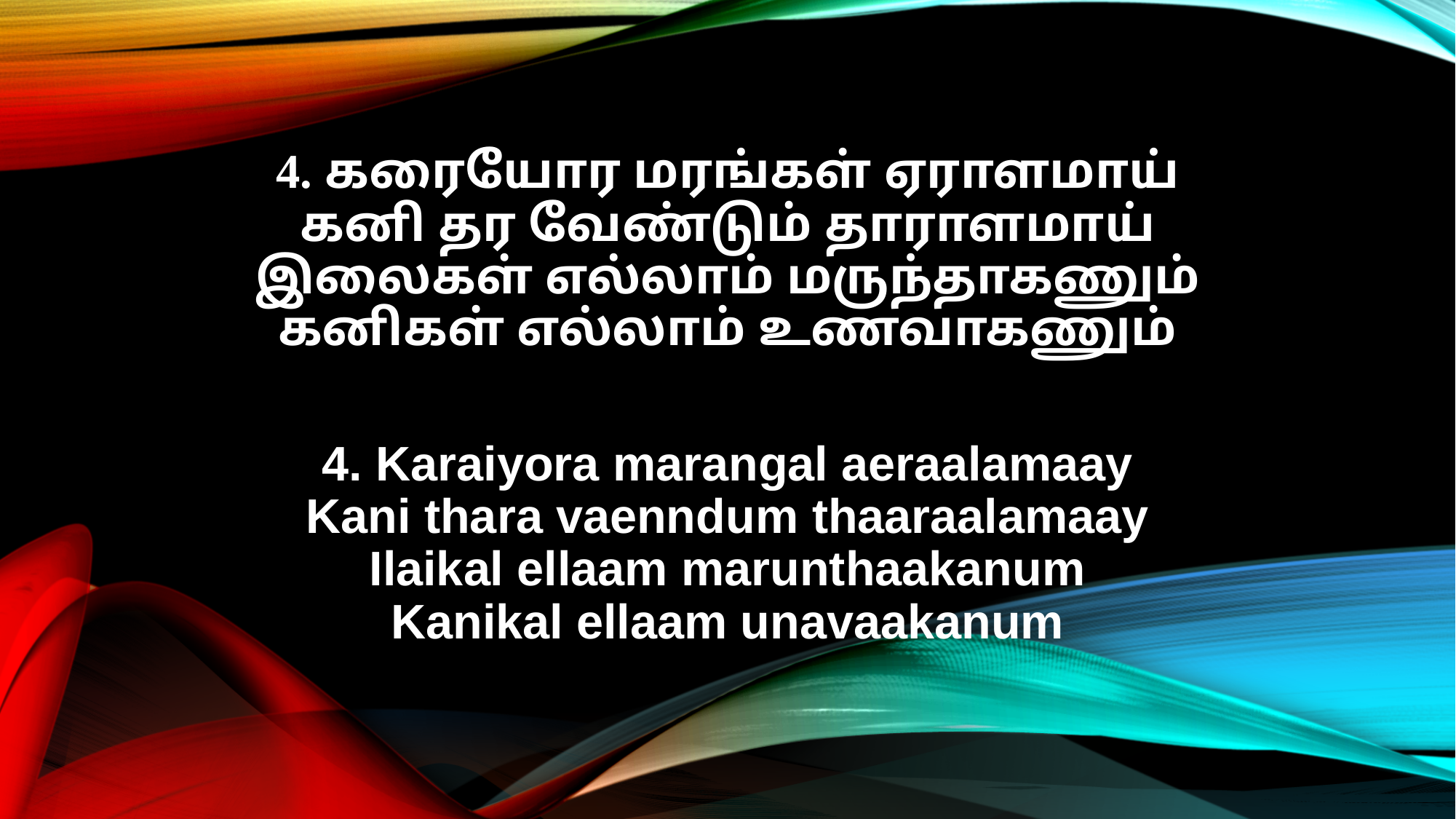

4. கரையோர மரங்கள் ஏராளமாய்
கனி தர வேண்டும் தாராளமாய்
இலைகள் எல்லாம் மருந்தாகணும்
கனிகள் எல்லாம் உணவாகணும்

4. Karaiyora marangal aeraalamaay
Kani thara vaenndum thaaraalamaay
Ilaikal ellaam marunthaakanum
Kanikal ellaam unavaakanum